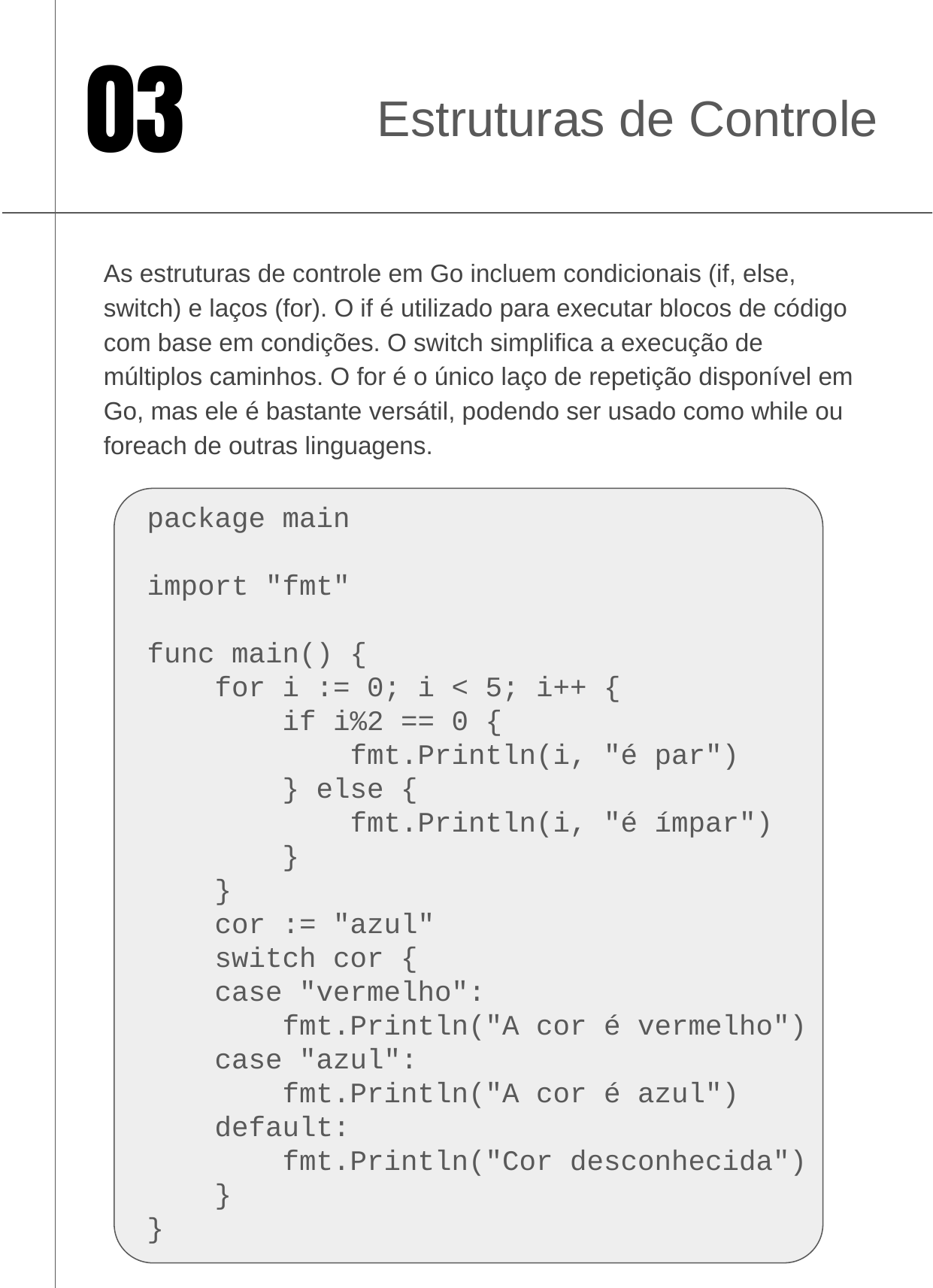

# 03
Estruturas de Controle
As estruturas de controle em Go incluem condicionais (if, else, switch) e laços (for). O if é utilizado para executar blocos de código com base em condições. O switch simplifica a execução de múltiplos caminhos. O for é o único laço de repetição disponível em Go, mas ele é bastante versátil, podendo ser usado como while ou foreach de outras linguagens.

package main

import "fmt"

func main() {
    for i := 0; i < 5; i++ {
        if i%2 == 0 {
            fmt.Println(i, "é par")
        } else {
            fmt.Println(i, "é ímpar")
        }
    }
    cor := "azul"
    switch cor {
    case "vermelho":
        fmt.Println("A cor é vermelho")
    case "azul":
        fmt.Println("A cor é azul")
    default:
        fmt.Println("Cor desconhecida")
    }
}